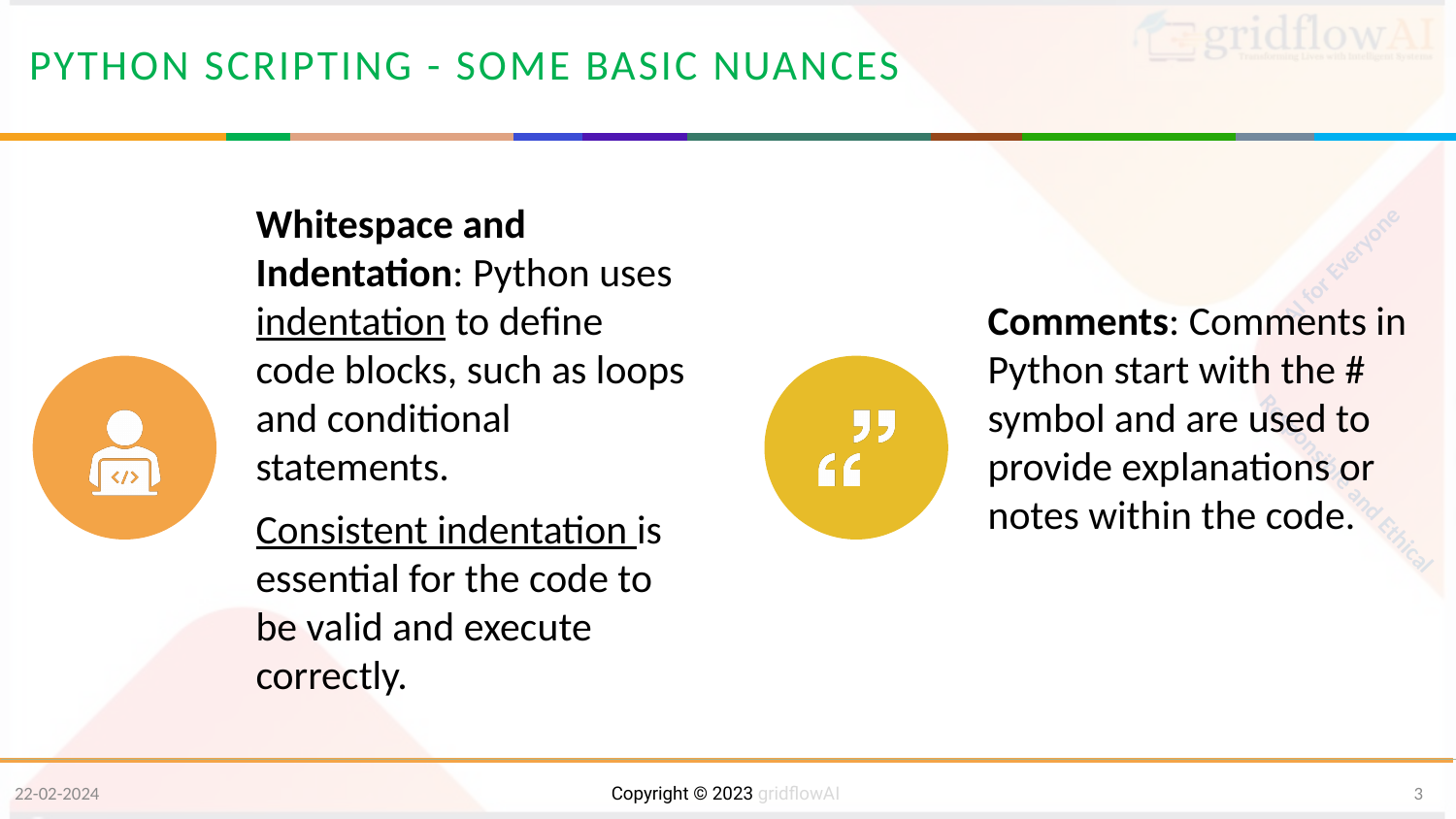

# Python Scripting - some basic nuances
Whitespace and Indentation: Python uses indentation to define code blocks, such as loops and conditional statements.
Consistent indentation is essential for the code to be valid and execute correctly.
Comments: Comments in Python start with the # symbol and are used to provide explanations or notes within the code.

22-02-2024
Copyright © 2023 gridflowAI
3